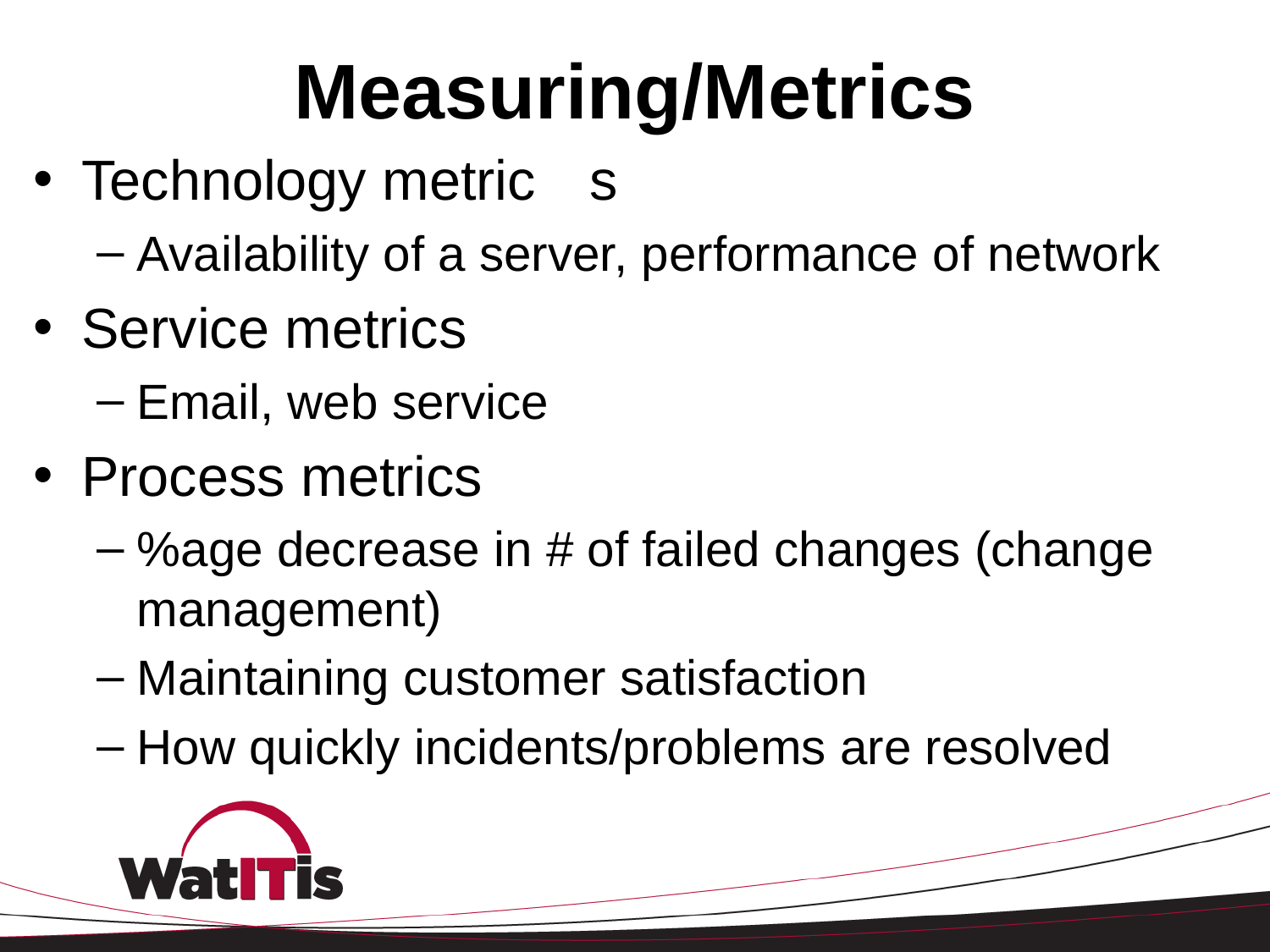

# Measuring/Metrics
Technology metric	s
Availability of a server, performance of network
Service metrics
Email, web service
Process metrics
%age decrease in # of failed changes (change management)
Maintaining customer satisfaction
How quickly incidents/problems are resolved